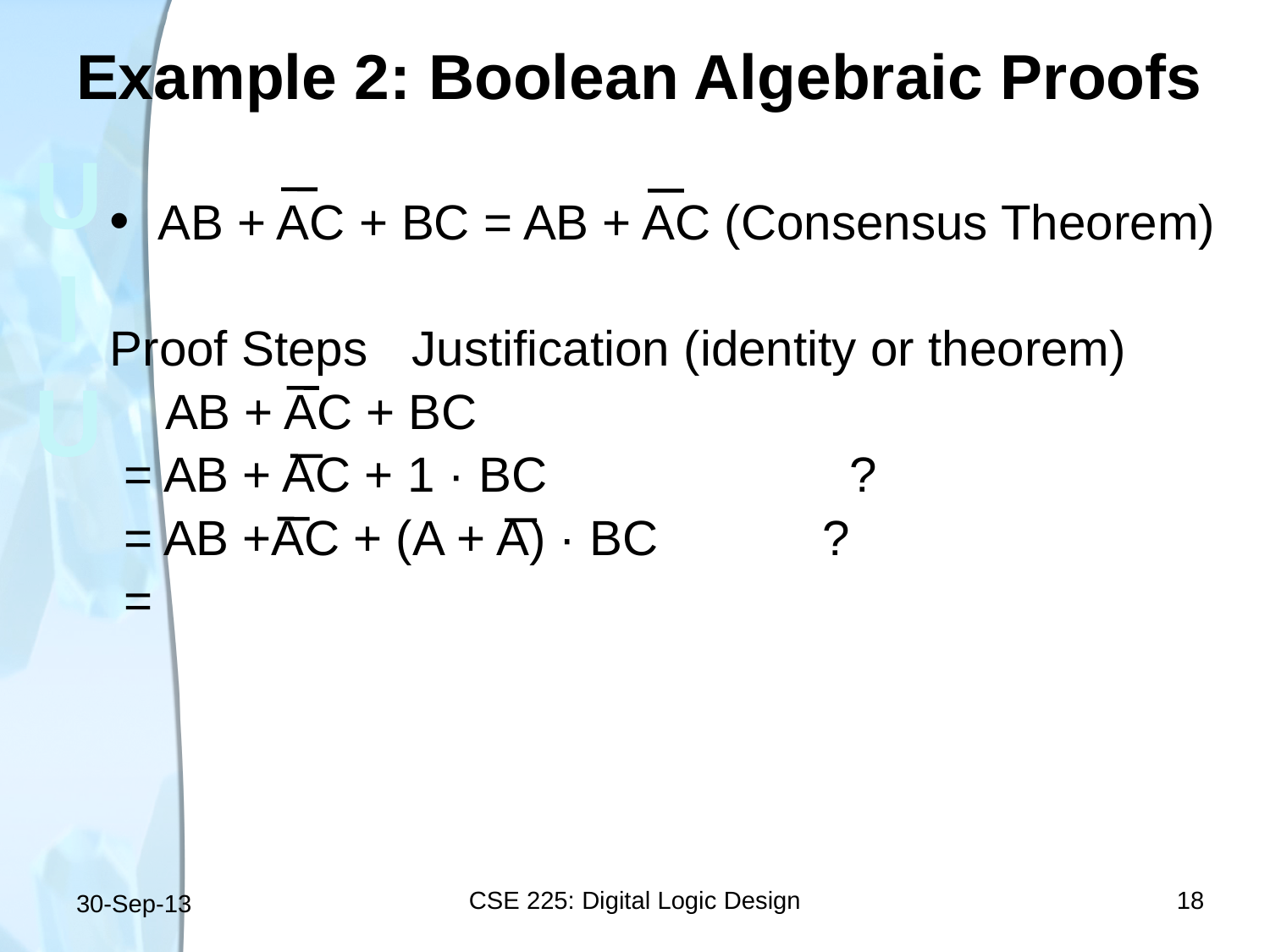

# Example 2: Boolean Algebraic Proofs

AB + AC + BC = AB + AC (Consensus Theorem)

Proof Steps	Justification (identity or theorem)
    AB + AC + BC
 = AB + AC + 1 · BC                      ?
 = AB +AC + (A + A) · BC            ?
 =

CSE 225: Digital Logic Design
18
30-Sep-13